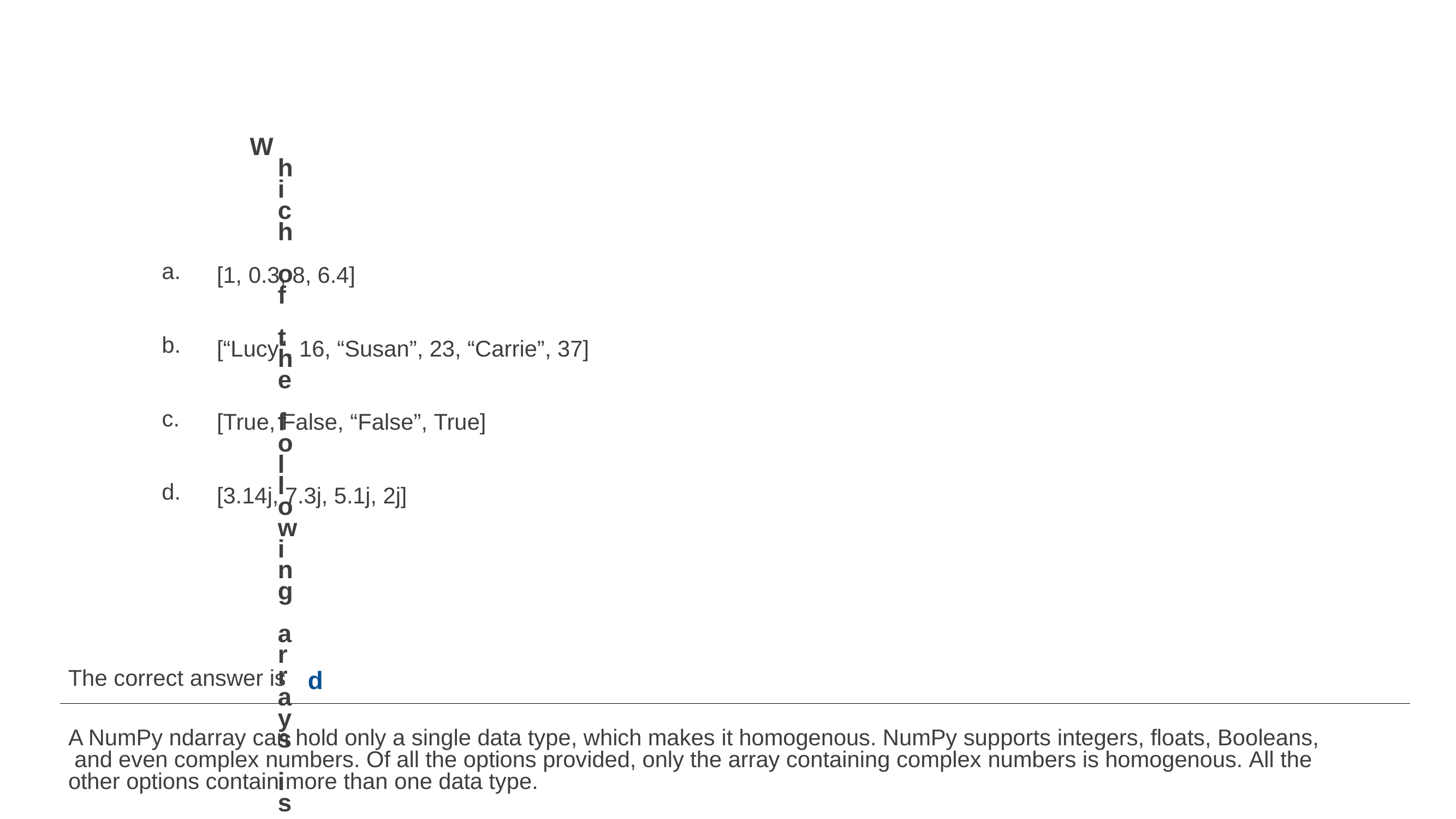

Knowledge  Check
Which of the following arrays is valid?
1
a.
[1, 0.3, 8, 6.4]
b.
[“Lucy”, 16, “Susan”, 23, “Carrie”, 37]
c.
[True, False, “False”, True]
d.
[3.14j, 7.3j, 5.1j, 2j]
The correct answer is
d

A NumPy ndarray can hold only a single data type, which makes it homogenous. NumPy supports integers, floats, Booleans,  and even complex numbers. Of all the options provided, only the array containing complex numbers is homogenous. All the  other options contain more than one data type.